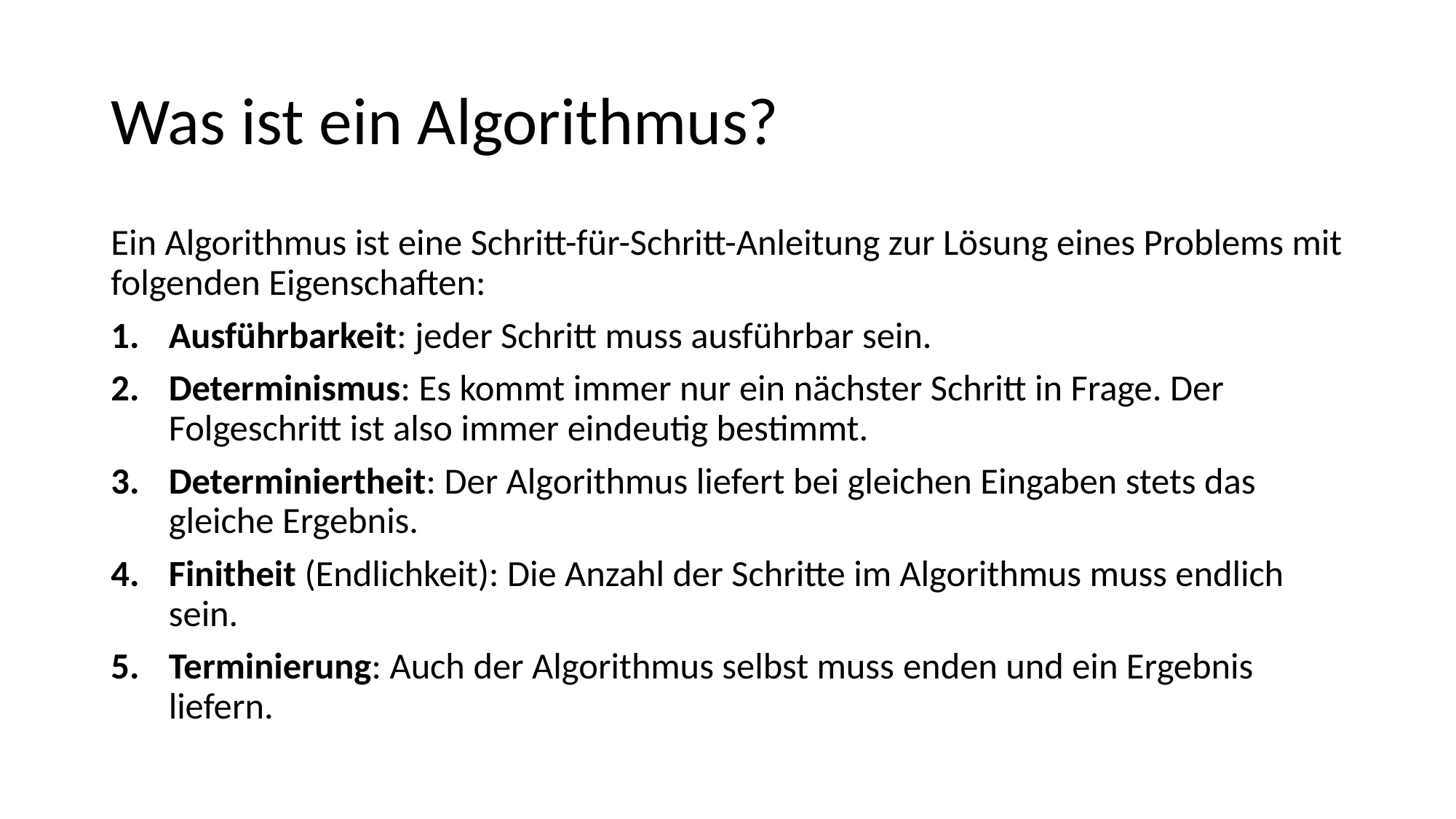

# Was ist ein Algorithmus?
Ein Algorithmus ist eine Schritt-für-Schritt-Anleitung zur Lösung eines Problems mit folgenden Eigenschaften:
Ausführbarkeit: jeder Schritt muss ausführbar sein.
Determinismus: Es kommt immer nur ein nächster Schritt in Frage. Der Folgeschritt ist also immer eindeutig bestimmt.
Determiniertheit: Der Algorithmus liefert bei gleichen Eingaben stets das gleiche Ergebnis.
Finitheit (Endlichkeit): Die Anzahl der Schritte im Algorithmus muss endlich sein.
Terminierung: Auch der Algorithmus selbst muss enden und ein Ergebnis liefern.